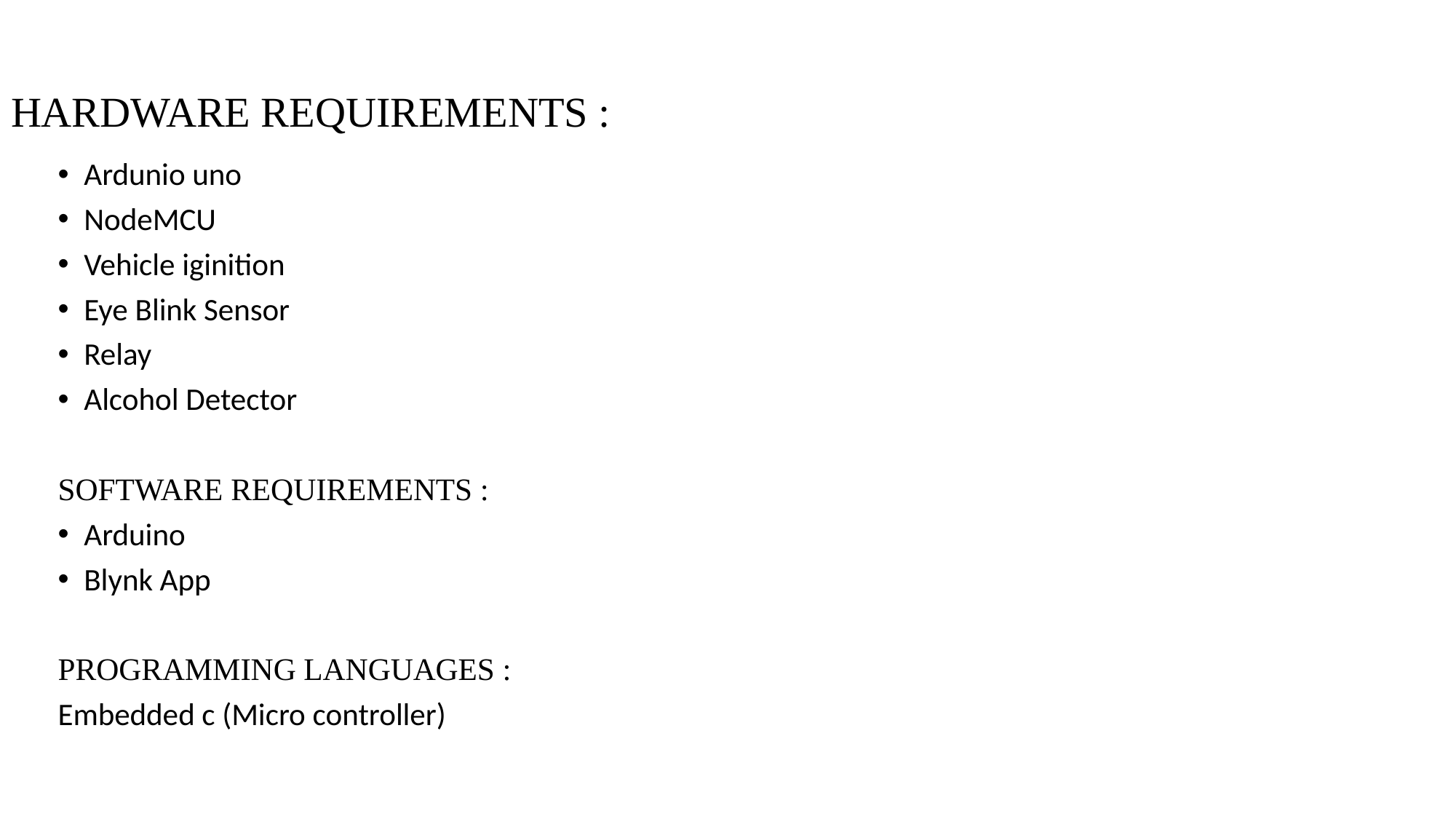

# HARDWARE REQUIREMENTS :
Ardunio uno
NodeMCU
Vehicle iginition
Eye Blink Sensor
Relay
Alcohol Detector

SOFTWARE REQUIREMENTS :
Arduino
Blynk App

PROGRAMMING LANGUAGES :
Embedded c (Micro controller)